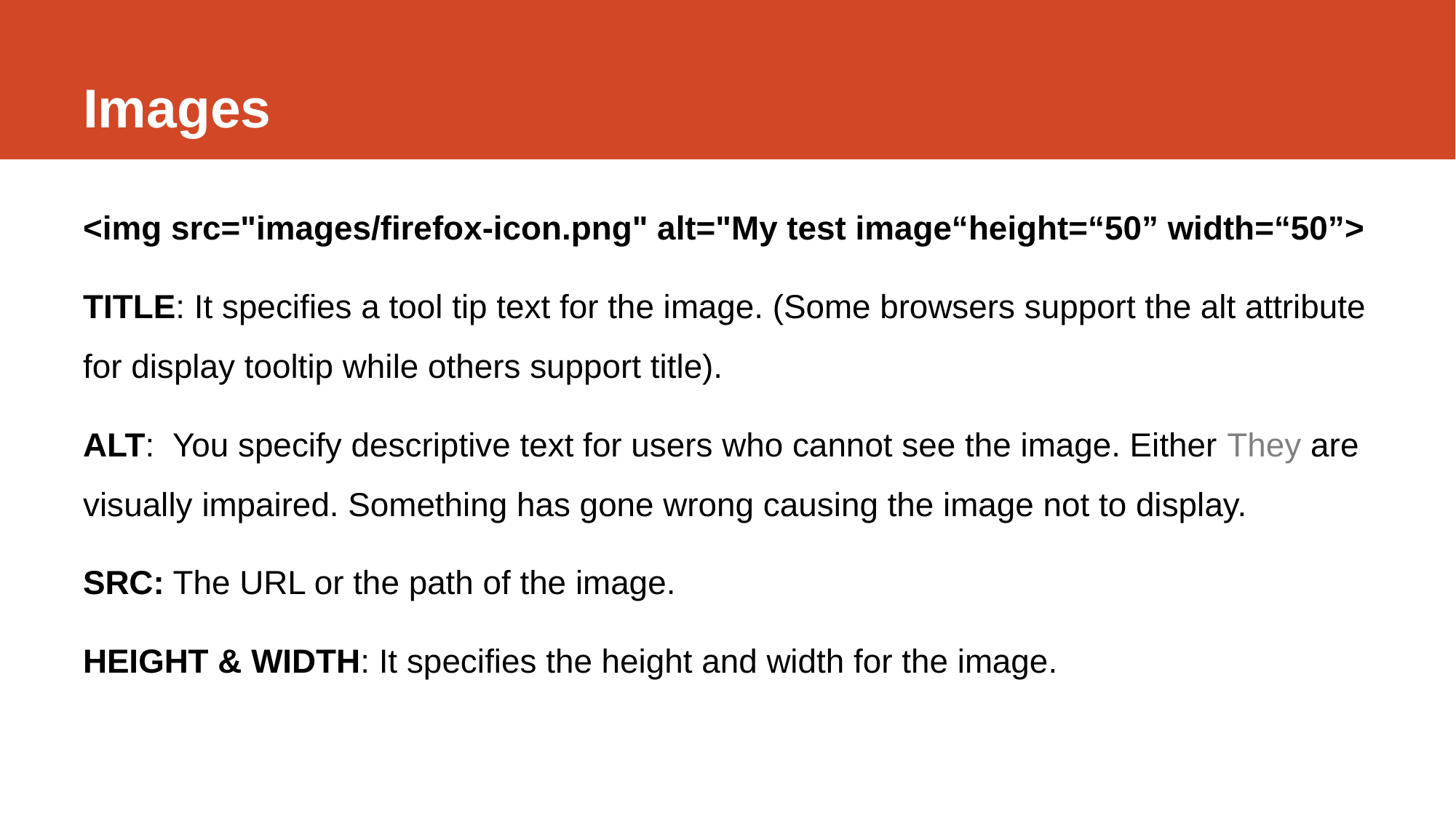

# Images
<img src="images/firefox-icon.png" alt="My test image“height=“50” width=“50”>
TITLE: It specifies a tool tip text for the image. (Some browsers support the alt attribute for display tooltip while others support title).
ALT:  You specify descriptive text for users who cannot see the image. Either They are visually impaired. Something has gone wrong causing the image not to display.
SRC: The URL or the path of the image.
HEIGHT & WIDTH: It specifies the height and width for the image.